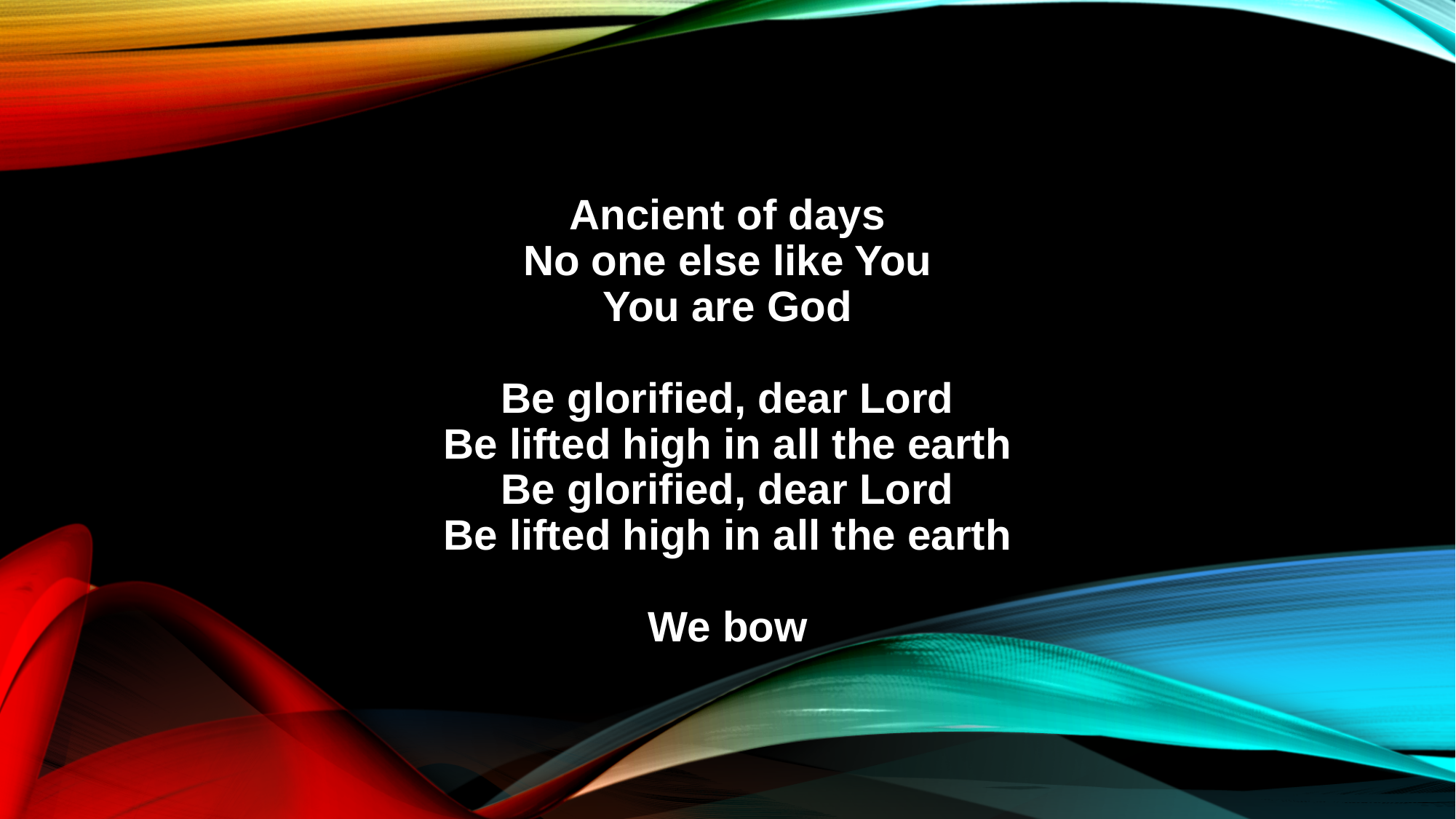

Ancient of days
No one else like You
You are God
Be glorified, dear Lord
Be lifted high in all the earth
Be glorified, dear Lord
Be lifted high in all the earth
We bow